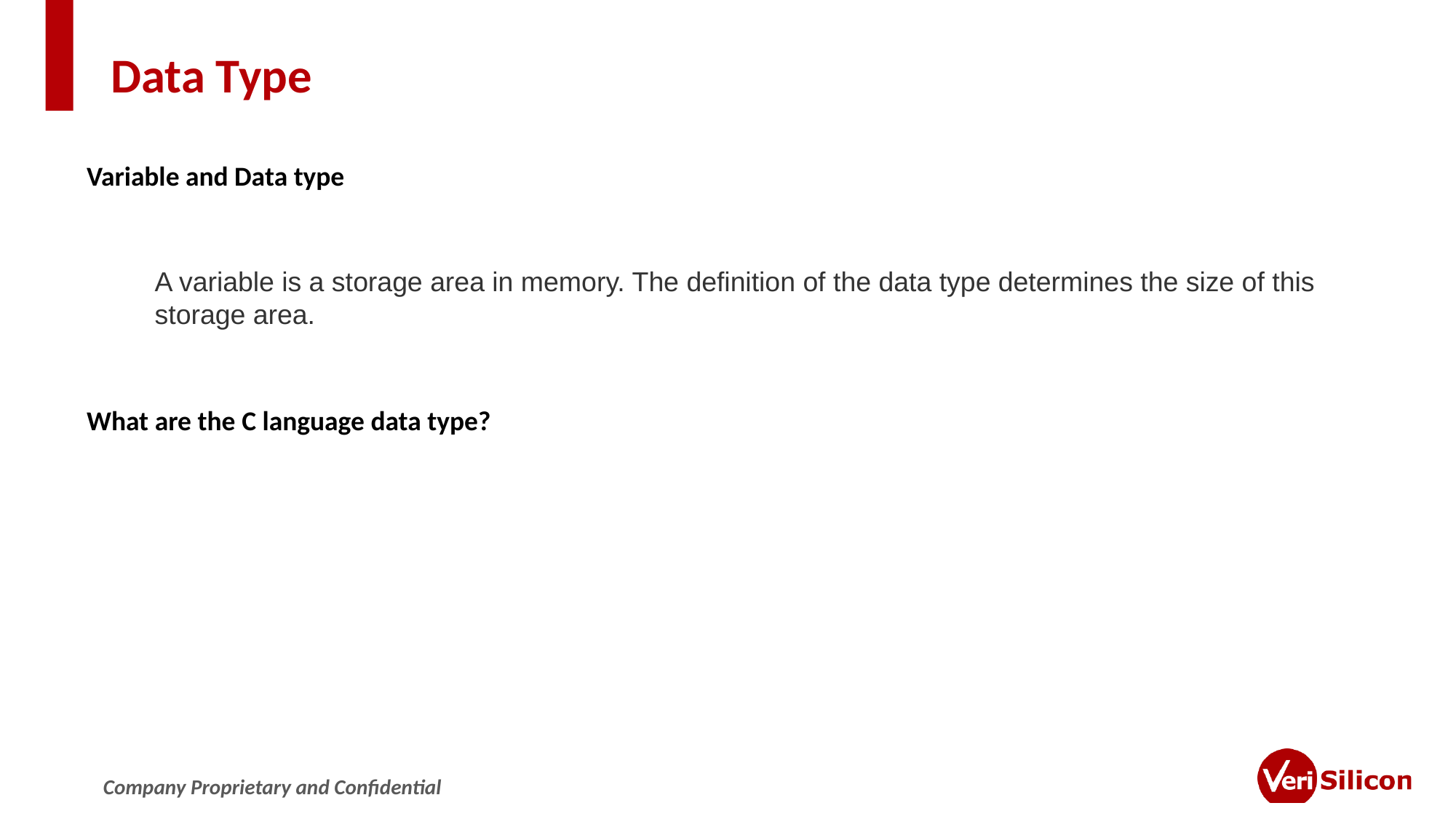

# Data Type
Variable and Data type
A variable is a storage area in memory. The definition of the data type determines the size of this storage area.
What are the C language data type?